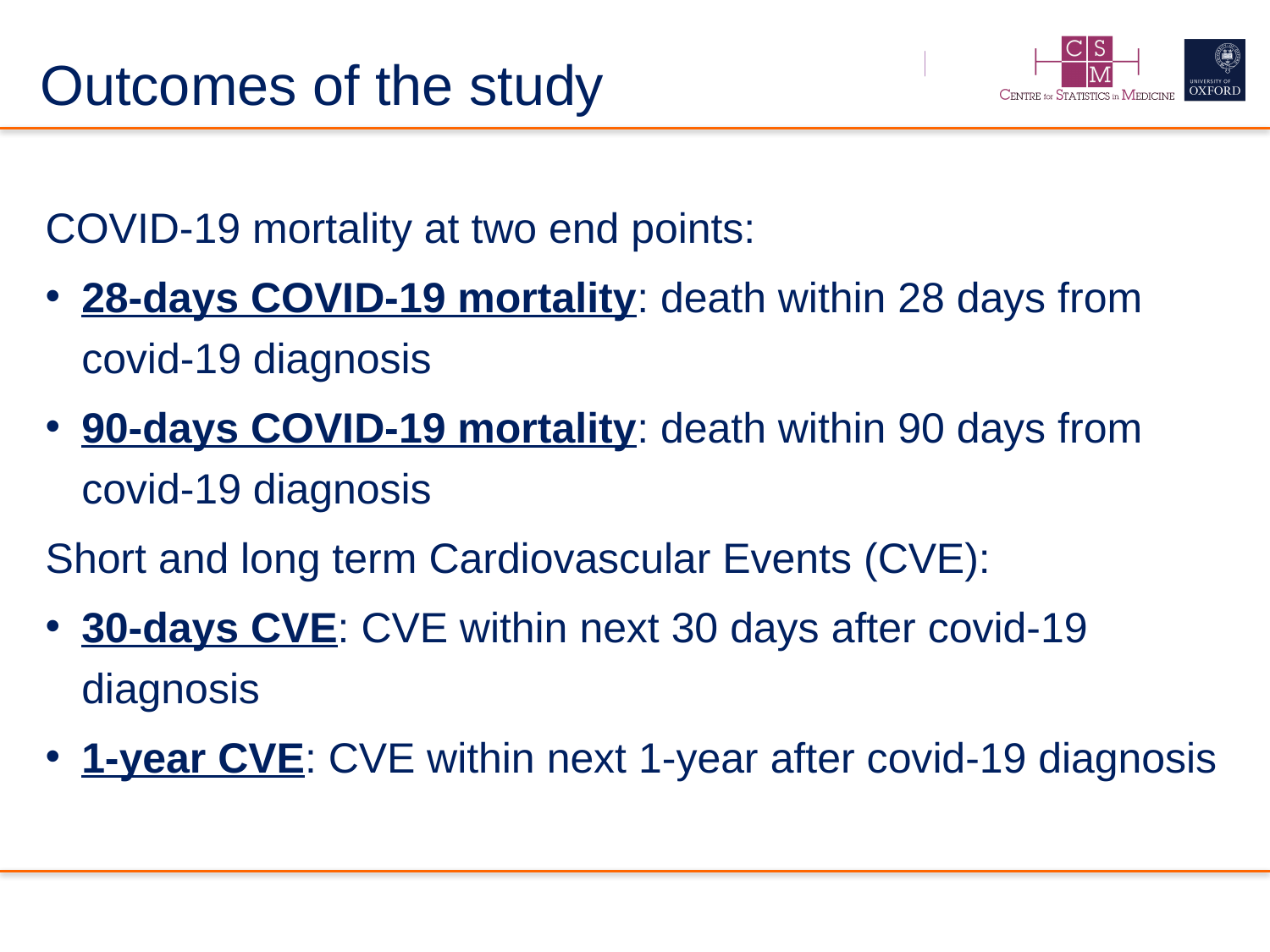

# Outcomes of the study
COVID-19 mortality at two end points:
28-days COVID-19 mortality: death within 28 days from covid-19 diagnosis
90-days COVID-19 mortality: death within 90 days from covid-19 diagnosis
Short and long term Cardiovascular Events (CVE):
30-days CVE: CVE within next 30 days after covid-19 diagnosis
1-year CVE: CVE within next 1-year after covid-19 diagnosis